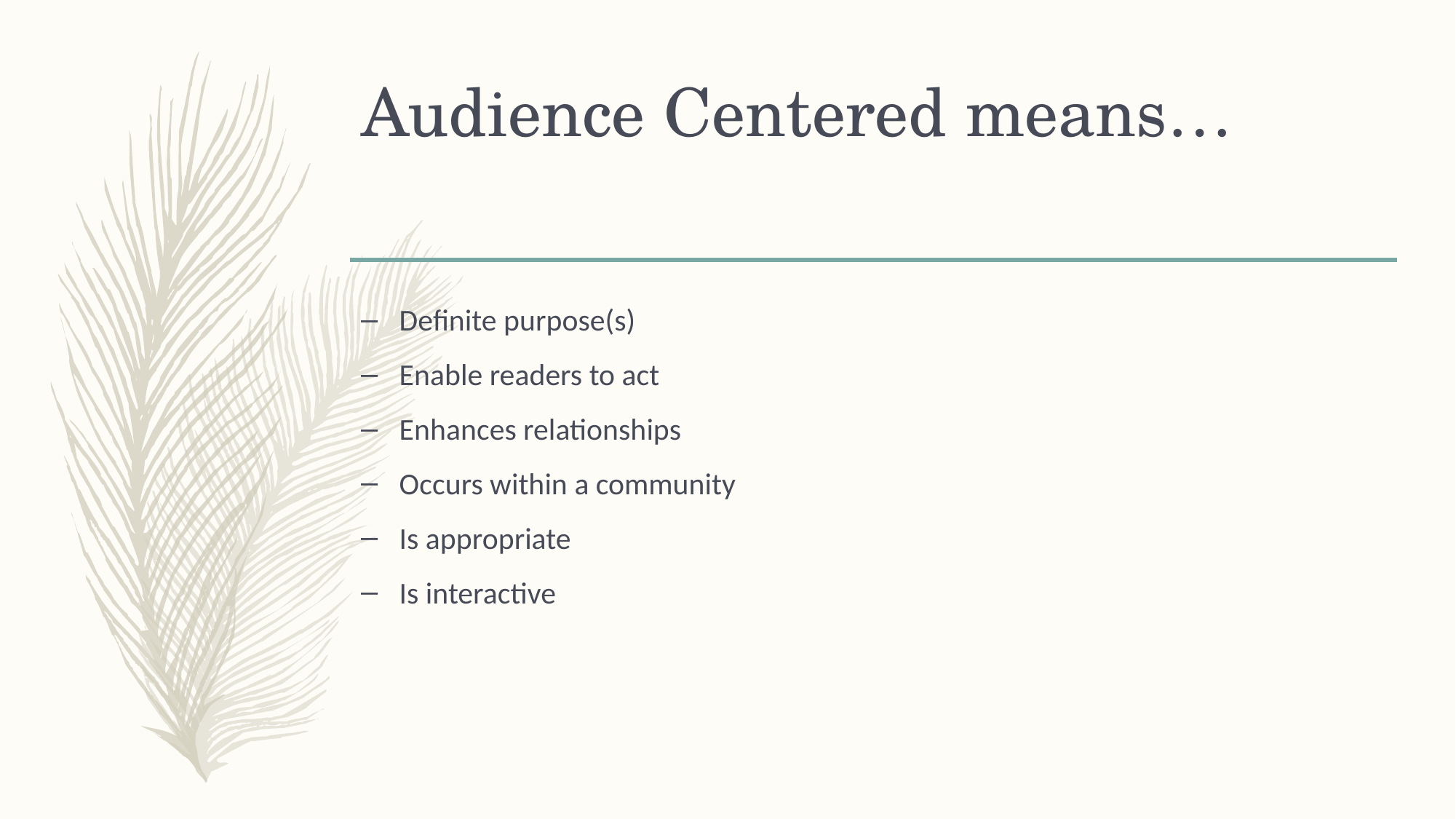

# Audience Centered means…
Definite purpose(s)
Enable readers to act
Enhances relationships
Occurs within a community
Is appropriate
Is interactive